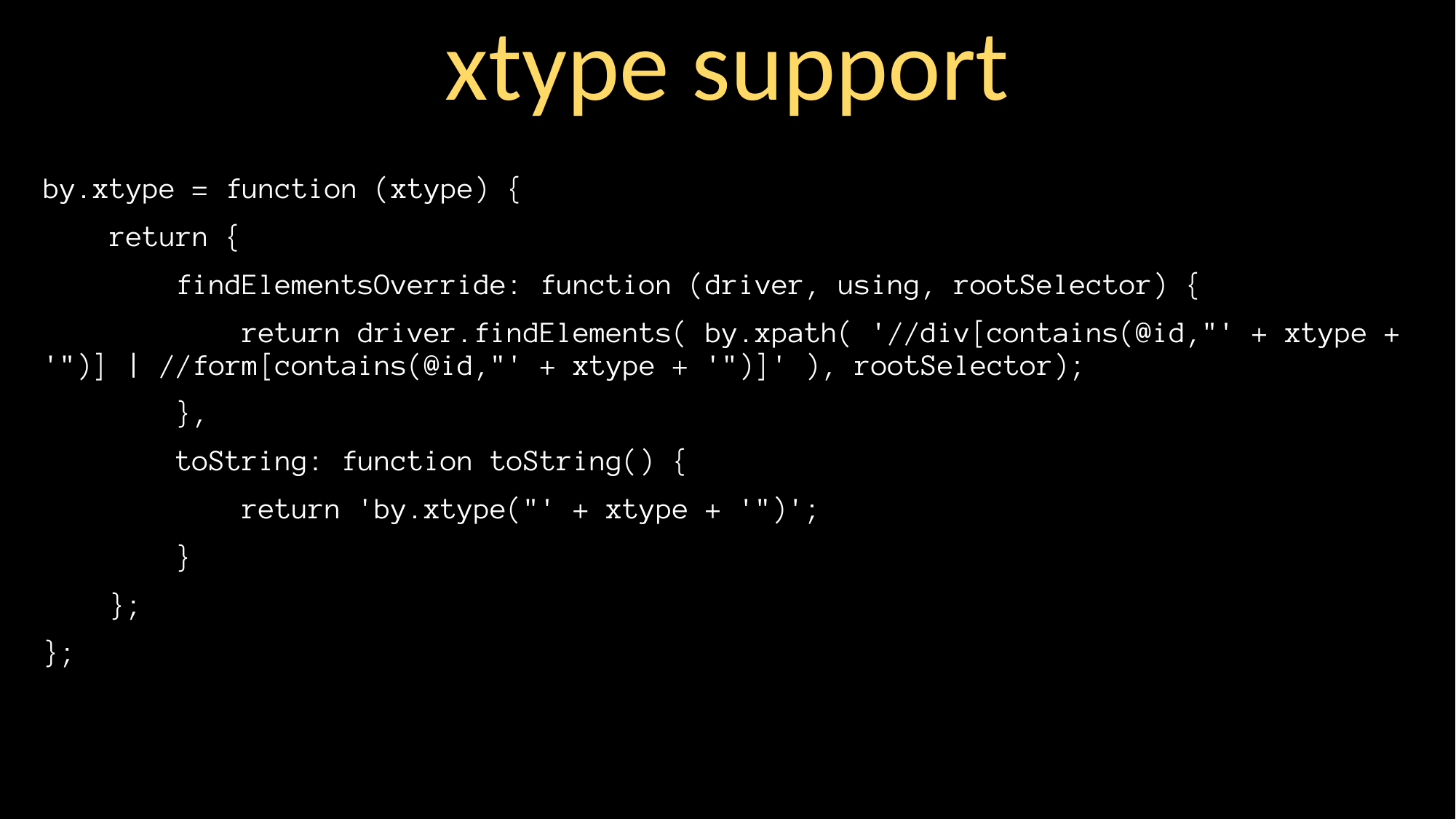

# xtype support
by.xtype = function (xtype) {
    return {
        findElementsOverride: function (driver, using, rootSelector) {
            return driver.findElements( by.xpath( '//div[contains(@id,"' + xtype + '")] | //form[contains(@id,"' + xtype + '")]' ), rootSelector);
        },
        toString: function toString() {
            return 'by.xtype("' + xtype + '")';
        }
    };
};